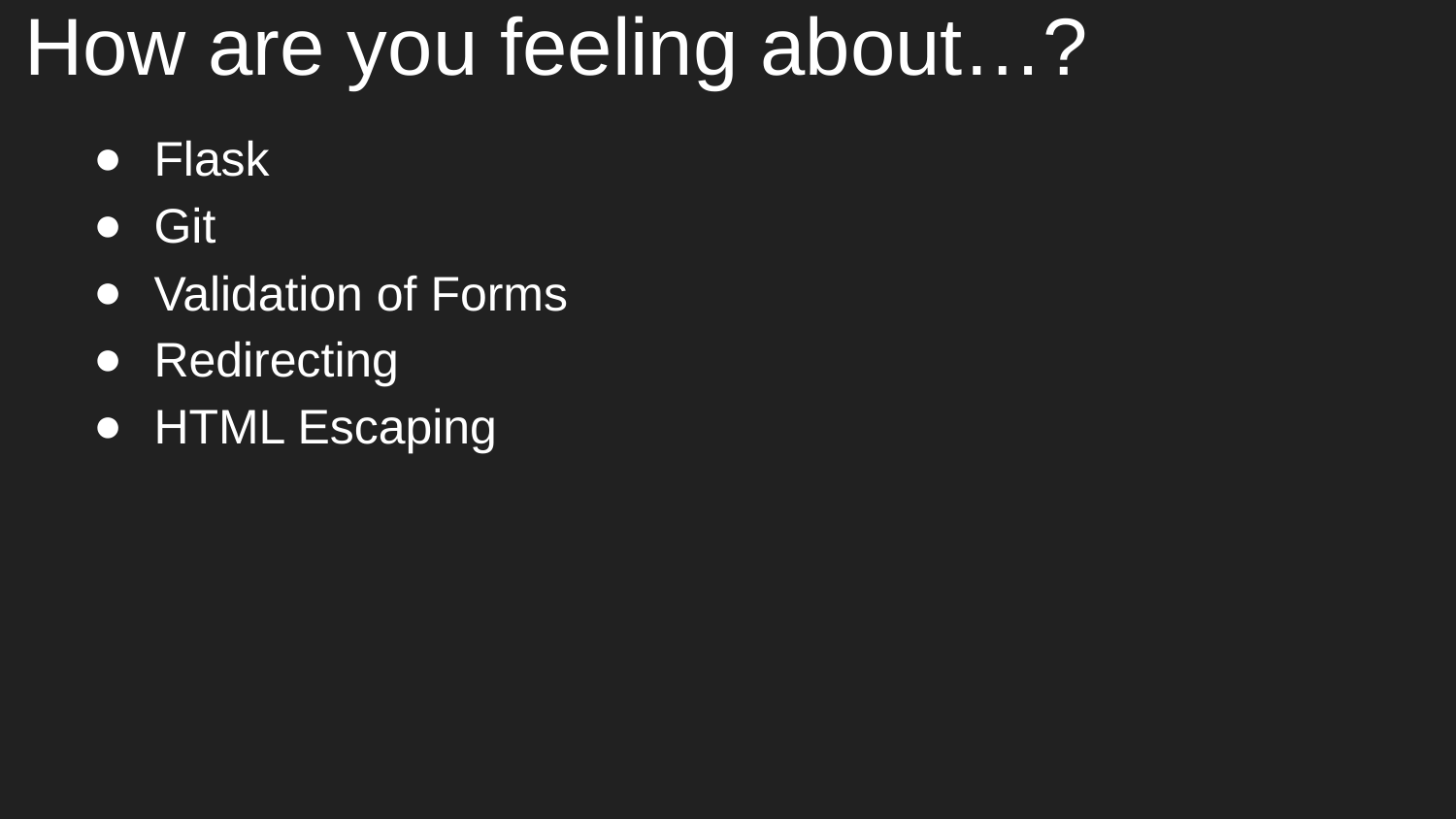

# How are you feeling about…?
Flask
Git
Validation of Forms
Redirecting
HTML Escaping